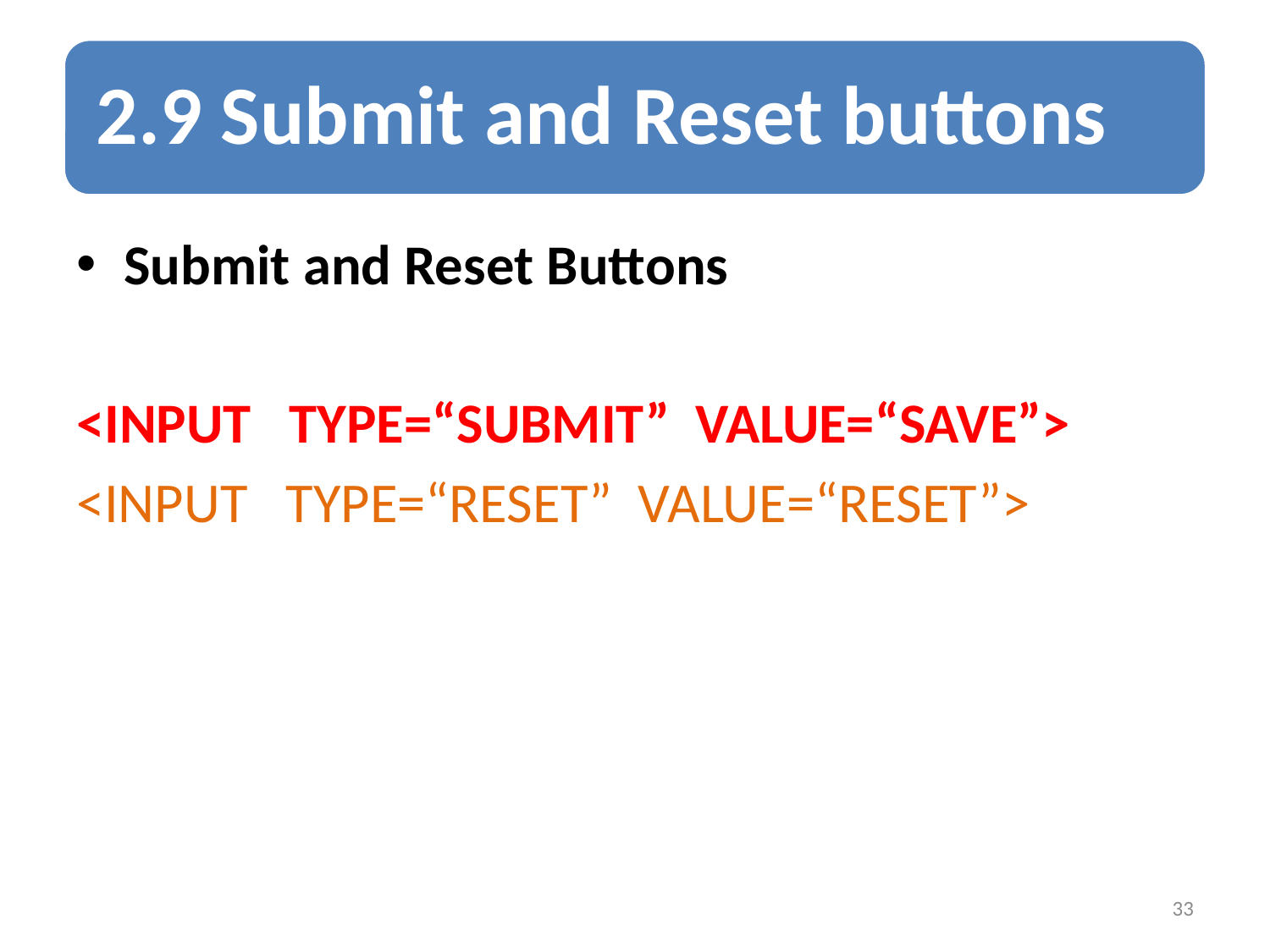

2.9 Submit and Reset buttons
Submit and Reset Buttons

<INPUT   TYPE=“SUBMIT”  VALUE=“SAVE”>
<INPUT   TYPE=“RESET”  VALUE=“RESET”>
33